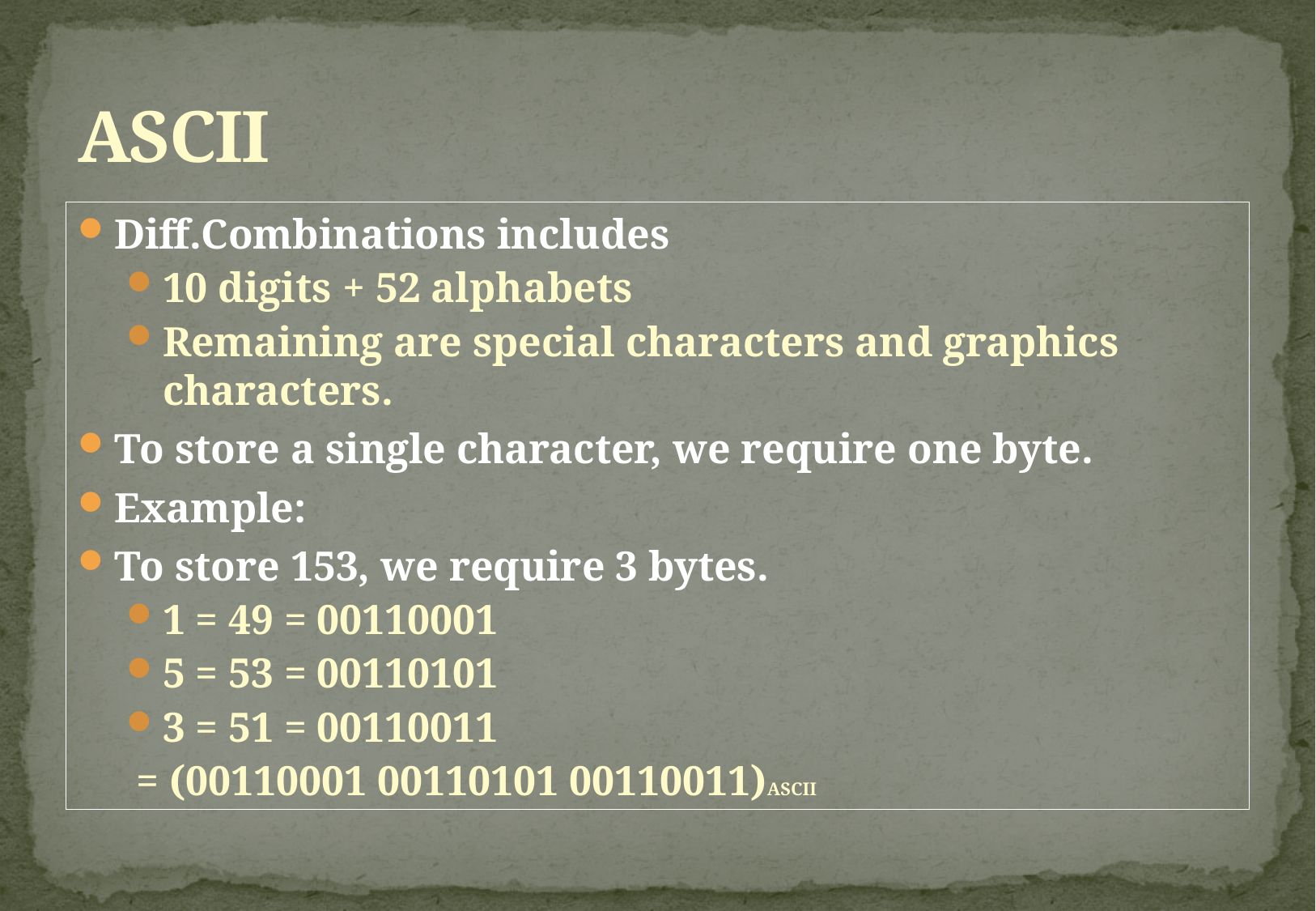

# ASCII
Diff.Combinations includes
10 digits + 52 alphabets
Remaining are special characters and graphics characters.
To store a single character, we require one byte.
Example:
To store 153, we require 3 bytes.
1 = 49	= 00110001
5 = 53	= 00110101
3 = 51	= 00110011
 = (00110001 00110101 00110011)ASCII